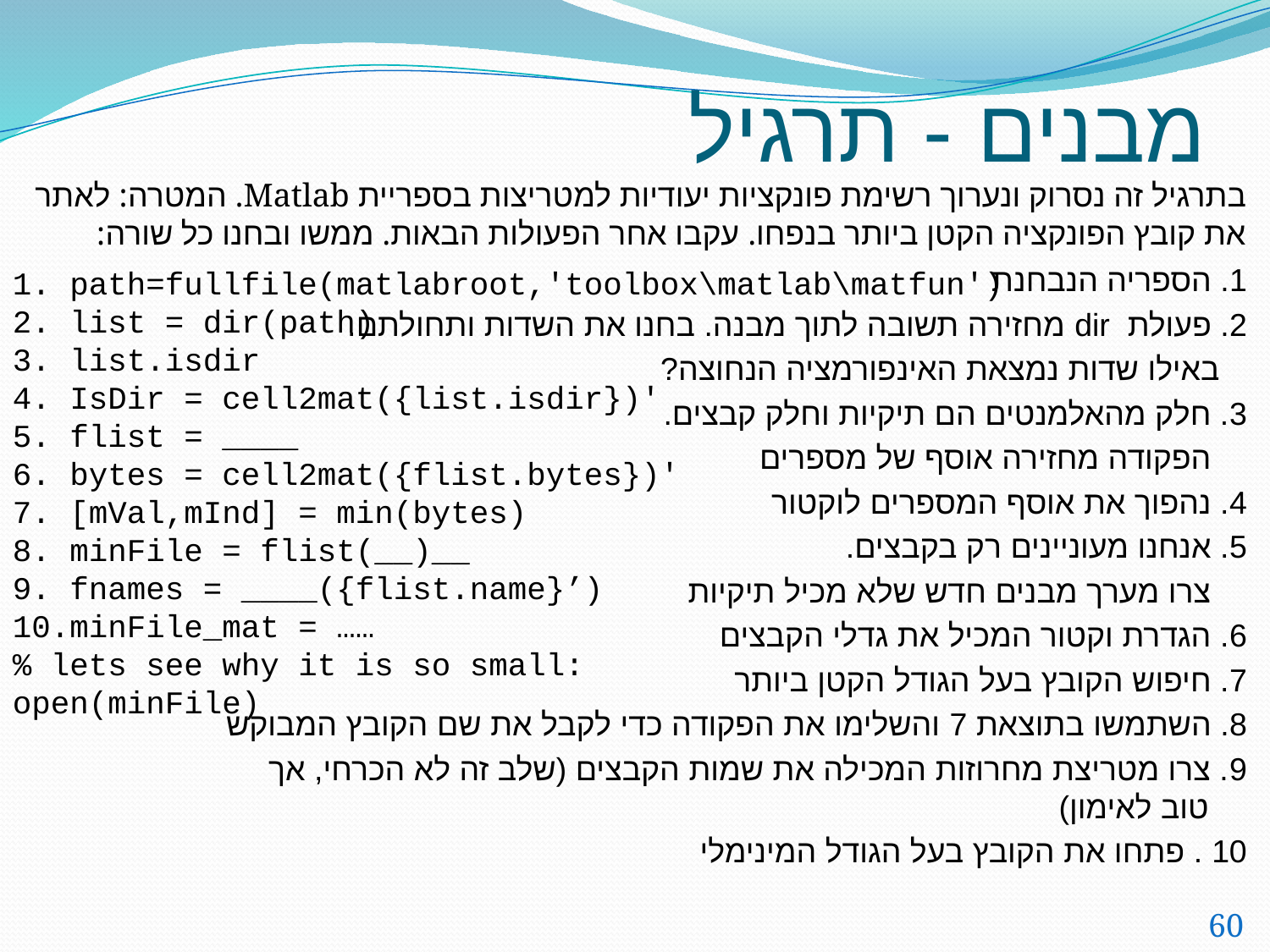

# מבנים - תרגיל
בתרגיל זה נסרוק ונערוך רשימת פונקציות יעודיות למטריצות בספריית Matlab. המטרה: לאתר את קובץ הפונקציה הקטן ביותר בנפחו. עקבו אחר הפעולות הבאות. ממשו ובחנו כל שורה:
1. הספריה הנבחנת
2. פעולת  dir מחזירה תשובה לתוך מבנה. בחנו את השדות ותחולתם.
   באילו שדות נמצאת האינפורמציה הנחוצה?
3. חלק מהאלמנטים הם תיקיות וחלק קבצים.
    הפקודה מחזירה אוסף של מספרים
4. נהפוך את אוסף המספרים לוקטור
5. אנחנו מעוניינים רק בקבצים.
    צרו מערך מבנים חדש שלא מכיל תיקיות
6. הגדרת וקטור המכיל את גדלי הקבצים
7. חיפוש הקובץ בעל הגודל הקטן ביותר
8. השתמשו בתוצאת 7 והשלימו את הפקודה כדי לקבל את שם הקובץ המבוקש
9. צרו מטריצת מחרוזות המכילה את שמות הקבצים (שלב זה לא הכרחי, אך טוב לאימון)
10 . פתחו את הקובץ בעל הגודל המינימלי
1. path=fullfile(matlabroot,'toolbox\matlab\matfun')
2. list = dir(path)
3. list.isdir
4. IsDir = cell2mat({list.isdir})'
5. flist = ____
6. bytes = cell2mat({flist.bytes})'
7. [mVal,mInd] = min(bytes)
8. minFile = flist(__)__
9. fnames = ____({flist.name}’)
10.minFile_mat = ……
% lets see why it is so small:
open(minFile)